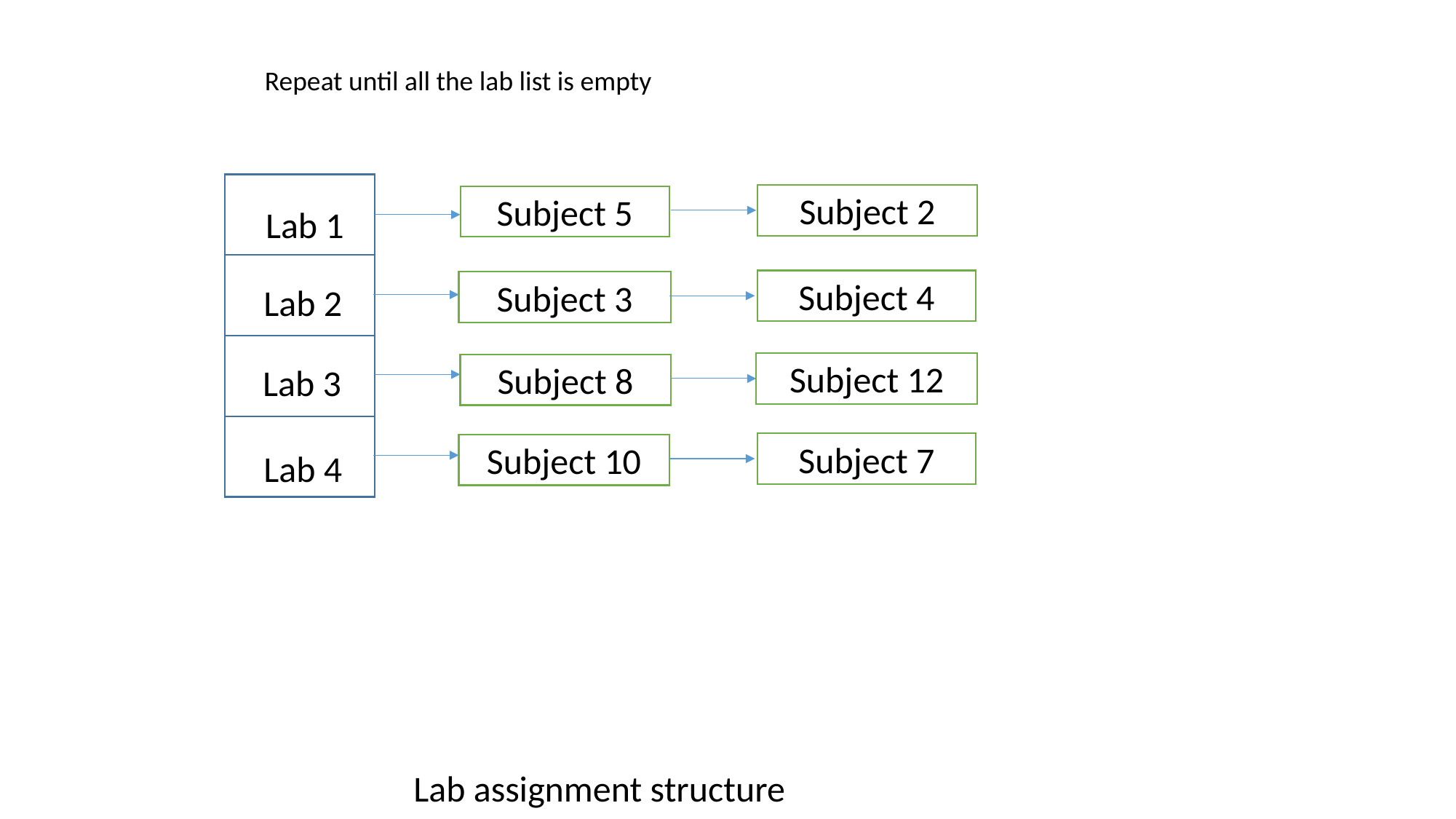

Repeat until all the lab list is empty

Subject 2
Subject 5
Lab 1

Subject 4
Subject 3
Lab 2

Subject 12
Subject 8
Lab 3

Subject 7
Subject 10
Lab 4
Lab assignment structure